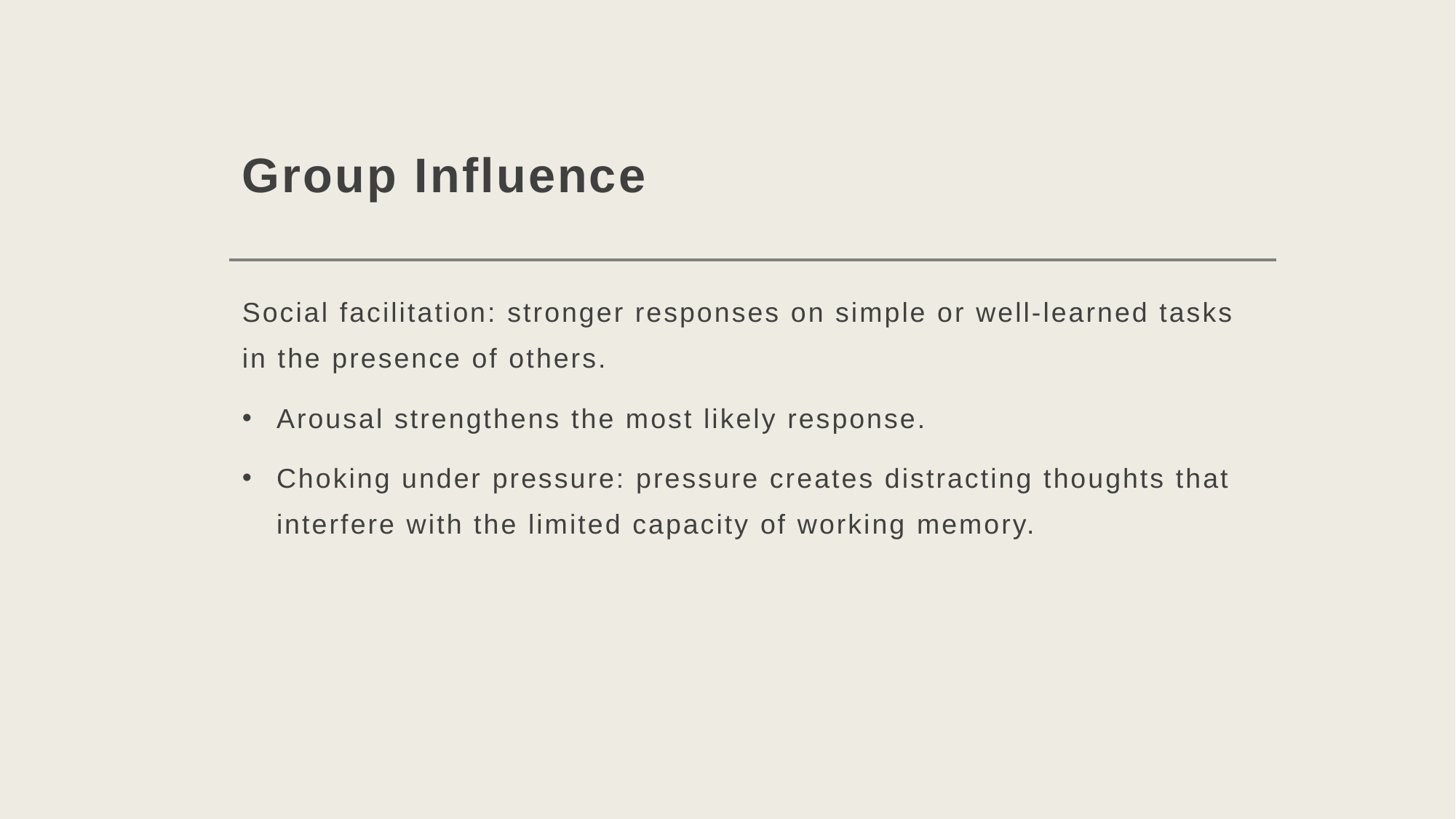

# Group Influence
Social facilitation: stronger responses on simple or well-learned tasks in the presence of others.
Arousal strengthens the most likely response.
Choking under pressure: pressure creates distracting thoughts that interfere with the limited capacity of working memory.